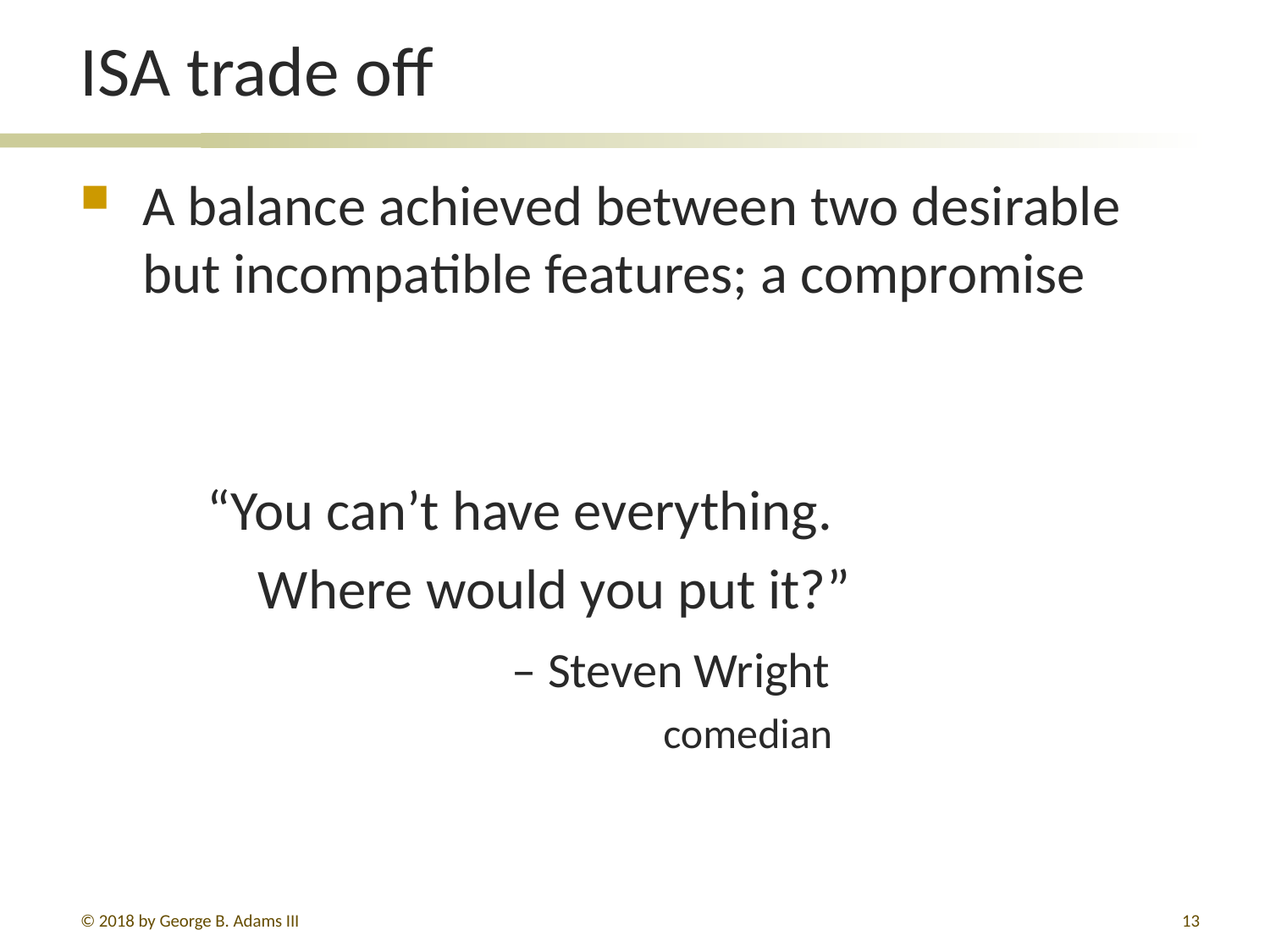

# ISA trade off
A balance achieved between two desirable but incompatible features; a compromise

	“You can’t have everything.
	    Where would you put it?”
			    – Steven Wright
		    	                  comedian
© 2018 by George B. Adams III
13